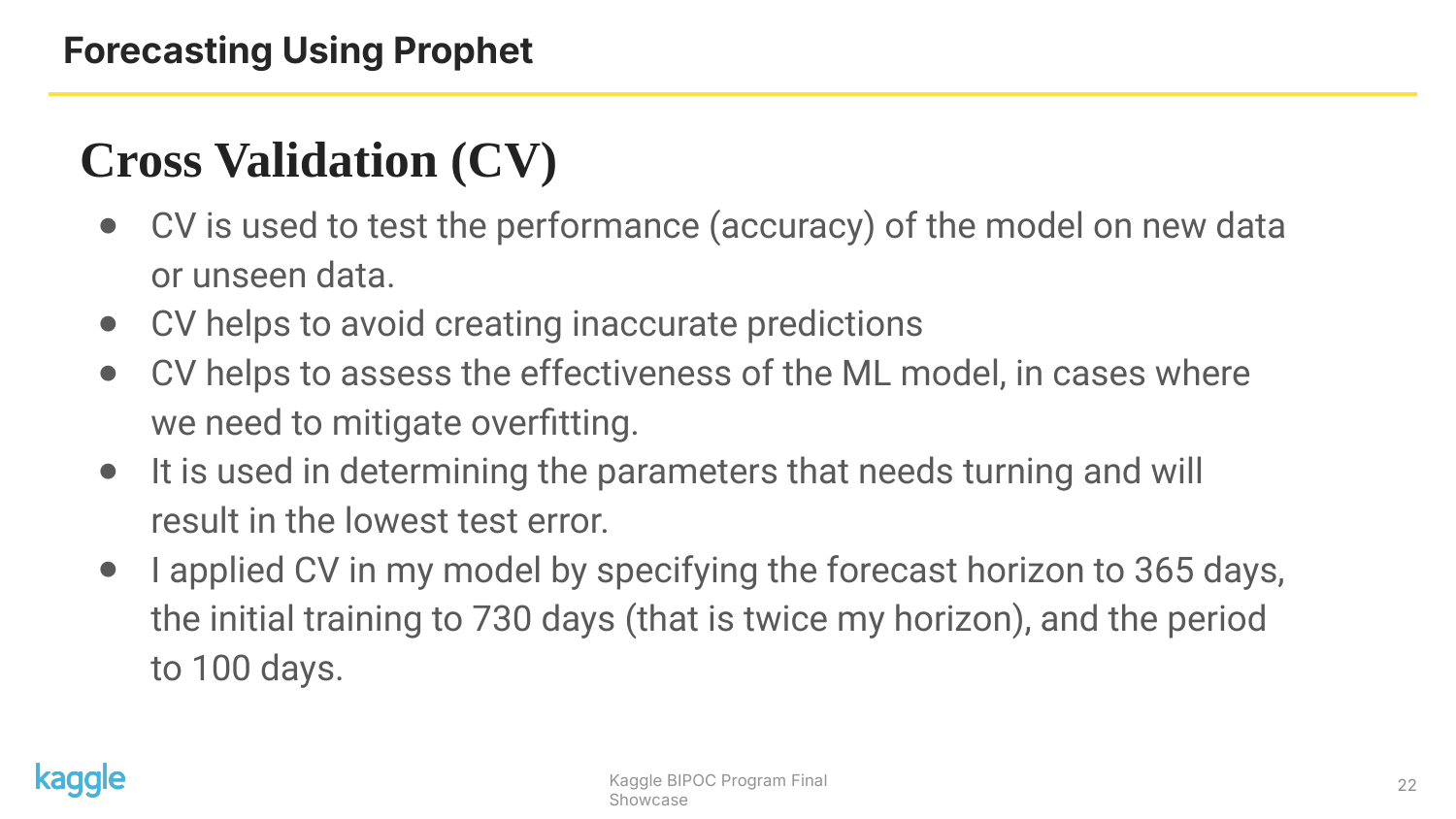

# Forecasting Using Prophet
Cross Validation (CV)
CV is used to test the performance (accuracy) of the model on new data or unseen data.
CV helps to avoid creating inaccurate predictions
CV helps to assess the effectiveness of the ML model, in cases where we need to mitigate overfitting.
It is used in determining the parameters that needs turning and will result in the lowest test error.
I applied CV in my model by specifying the forecast horizon to 365 days, the initial training to 730 days (that is twice my horizon), and the period to 100 days.
22